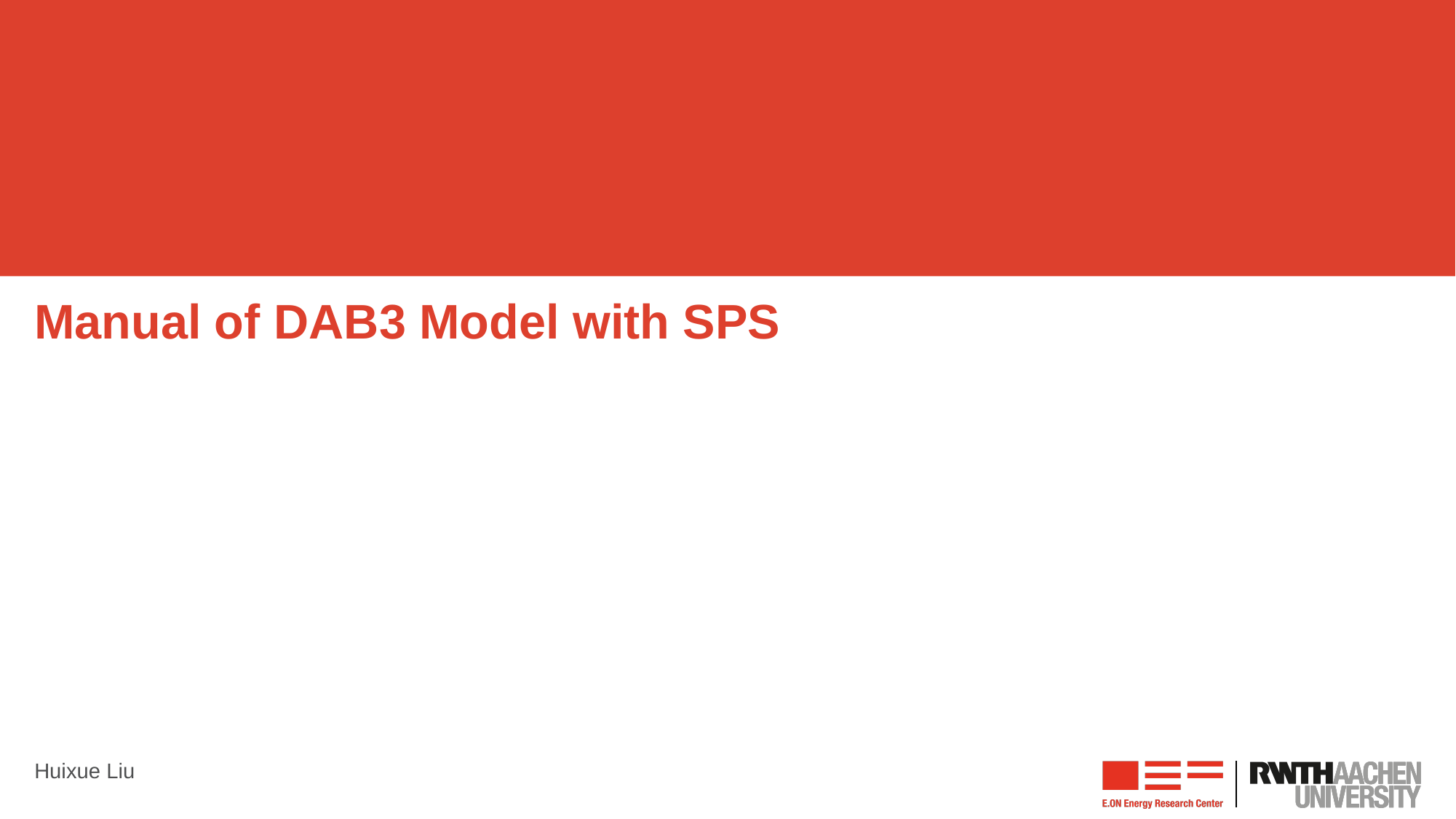

# Manual of DAB3 Model with SPS
Huixue Liu